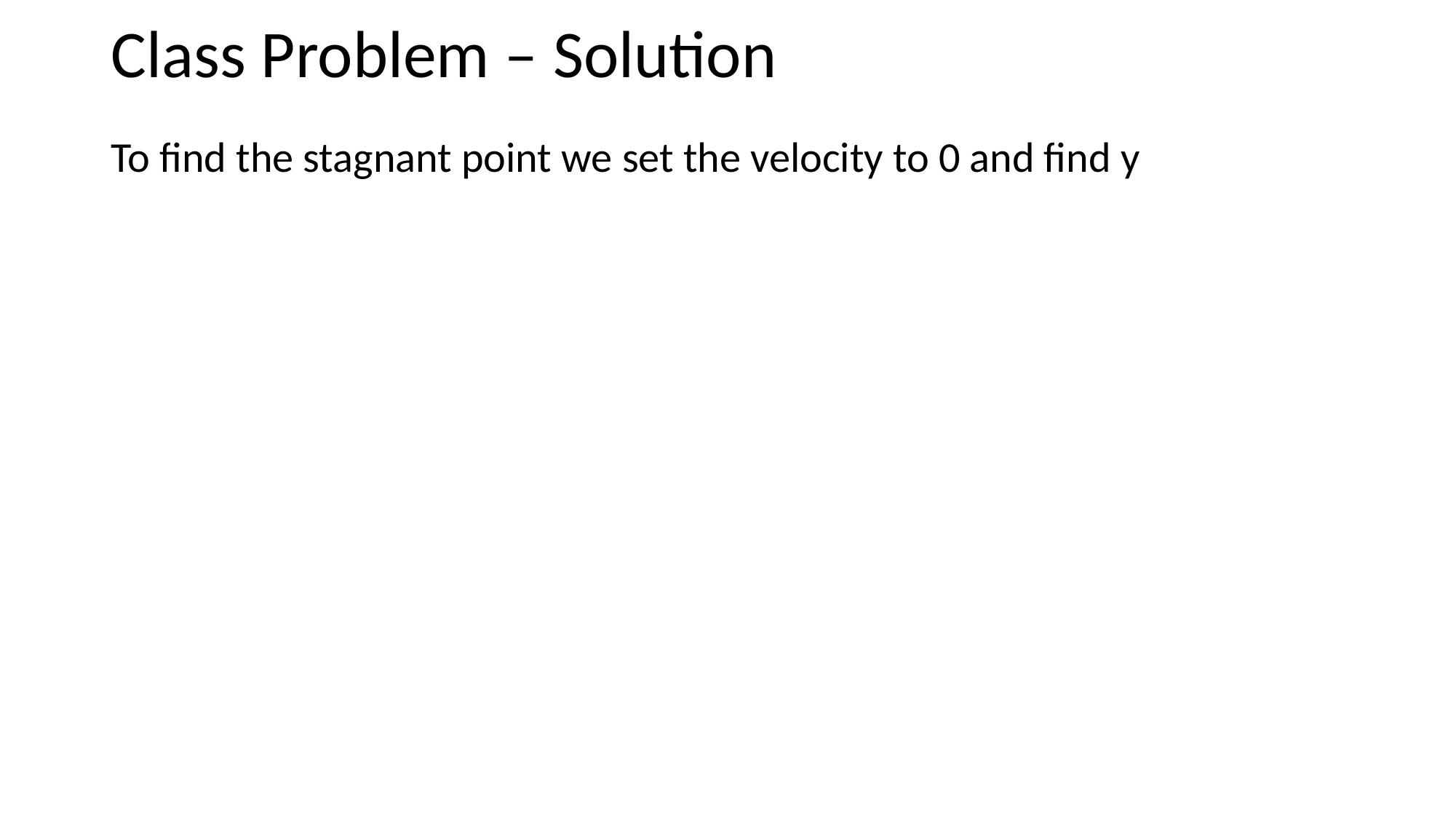

# Class Problem – Solution
To find the stagnant point we set the velocity to 0 and find y